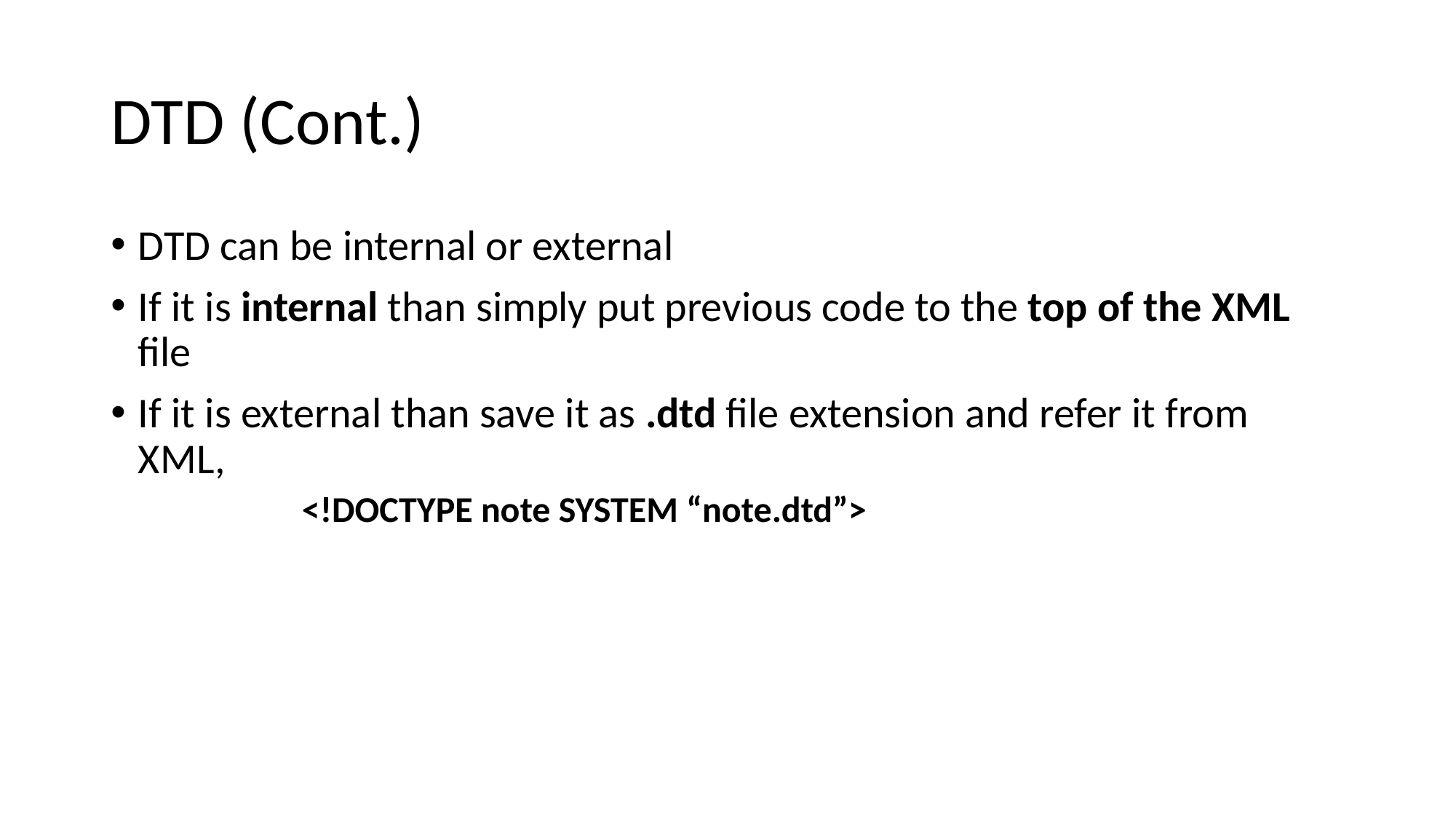

# DTD (Cont.)
DTD can be internal or external
If it is internal than simply put previous code to the top of the XML file
If it is external than save it as .dtd file extension and refer it from XML,
		<!DOCTYPE note SYSTEM “note.dtd”>